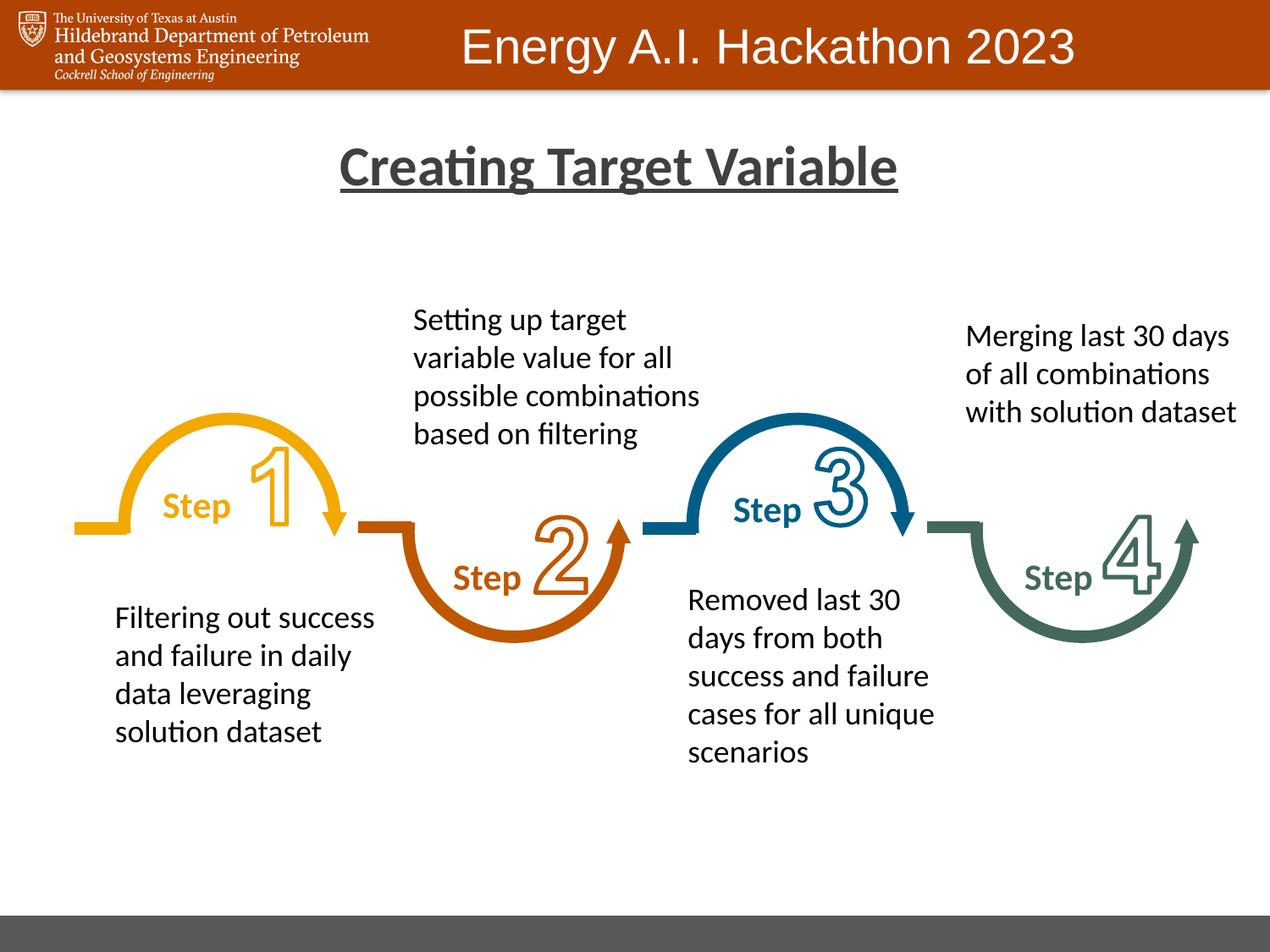

Creating Target Variable
Setting up target variable value for all possible combinations
based on filtering
Merging last 30 days of all combinations with solution dataset

Step

Step

Step

Step
Removed last 30 days from both success and failure
cases for all unique scenarios
Filtering out success and failure in daily data leveraging solution dataset

www.